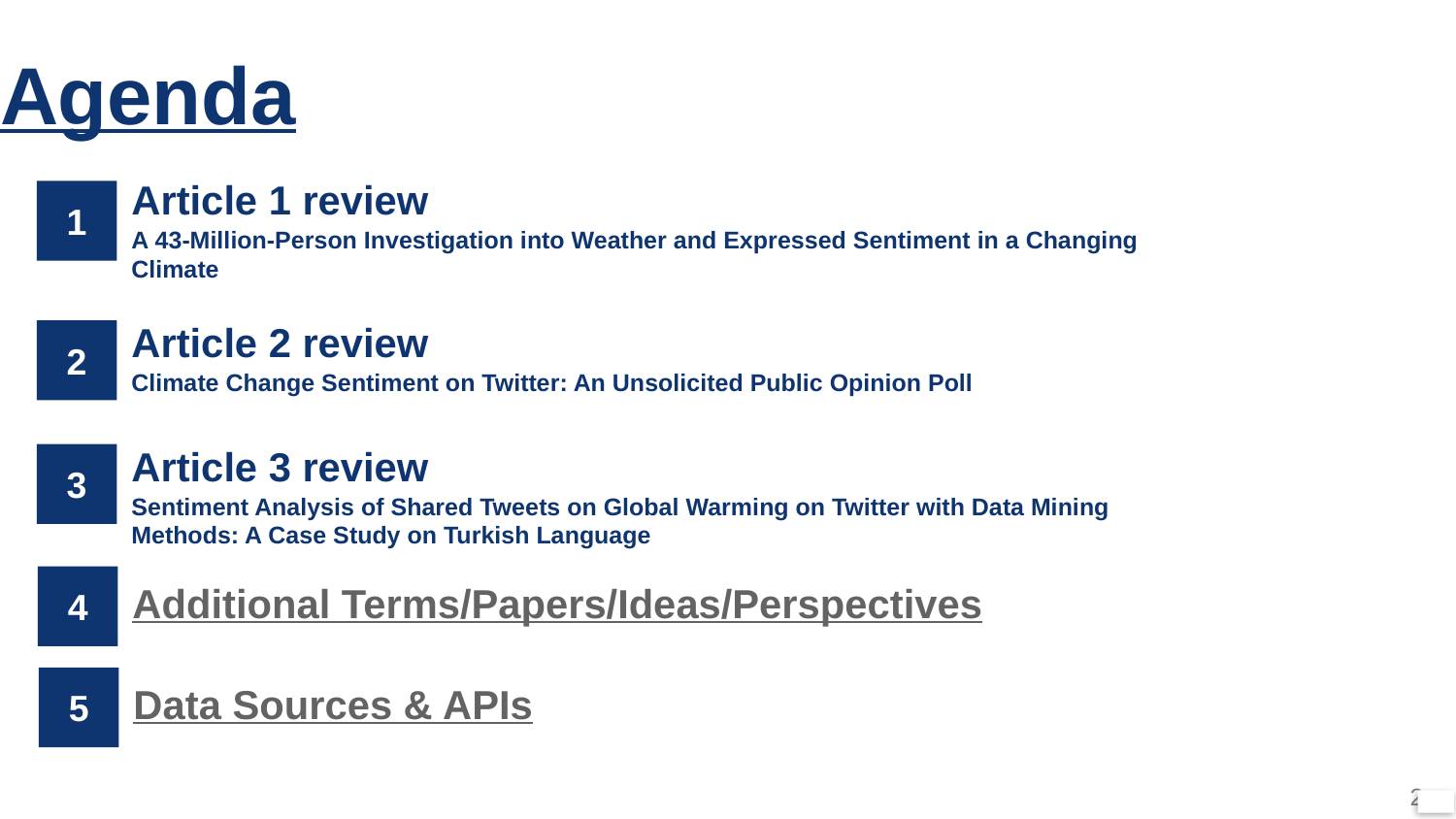

# Agenda
1
Article 1 review
A 43-Million-Person Investigation into Weather and Expressed Sentiment in a Changing Climate
2
Article 2 review
Climate Change Sentiment on Twitter: An Unsolicited Public Opinion Poll
3
Article 3 review
Sentiment Analysis of Shared Tweets on Global Warming on Twitter with Data Mining Methods: A Case Study on Turkish Language
4
Additional Terms/Papers/Ideas/Perspectives
5
Data Sources & APIs